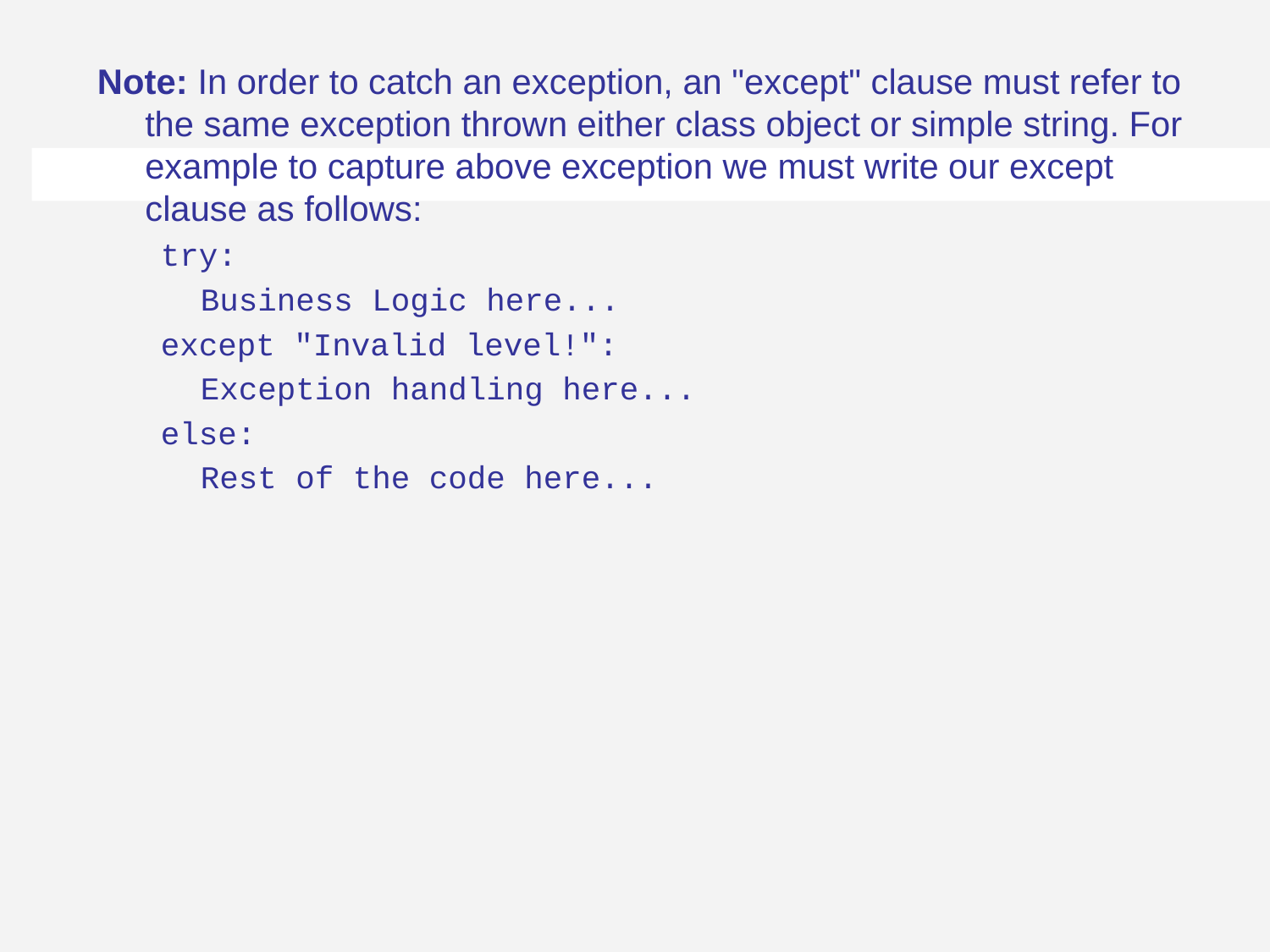

Note: In order to catch an exception, an "except" clause must refer to the same exception thrown either class object or simple string. For example to capture above exception we must write our except clause as follows:
try:
	Business Logic here...
except "Invalid level!":
	Exception handling here...
else:
	Rest of the code here...